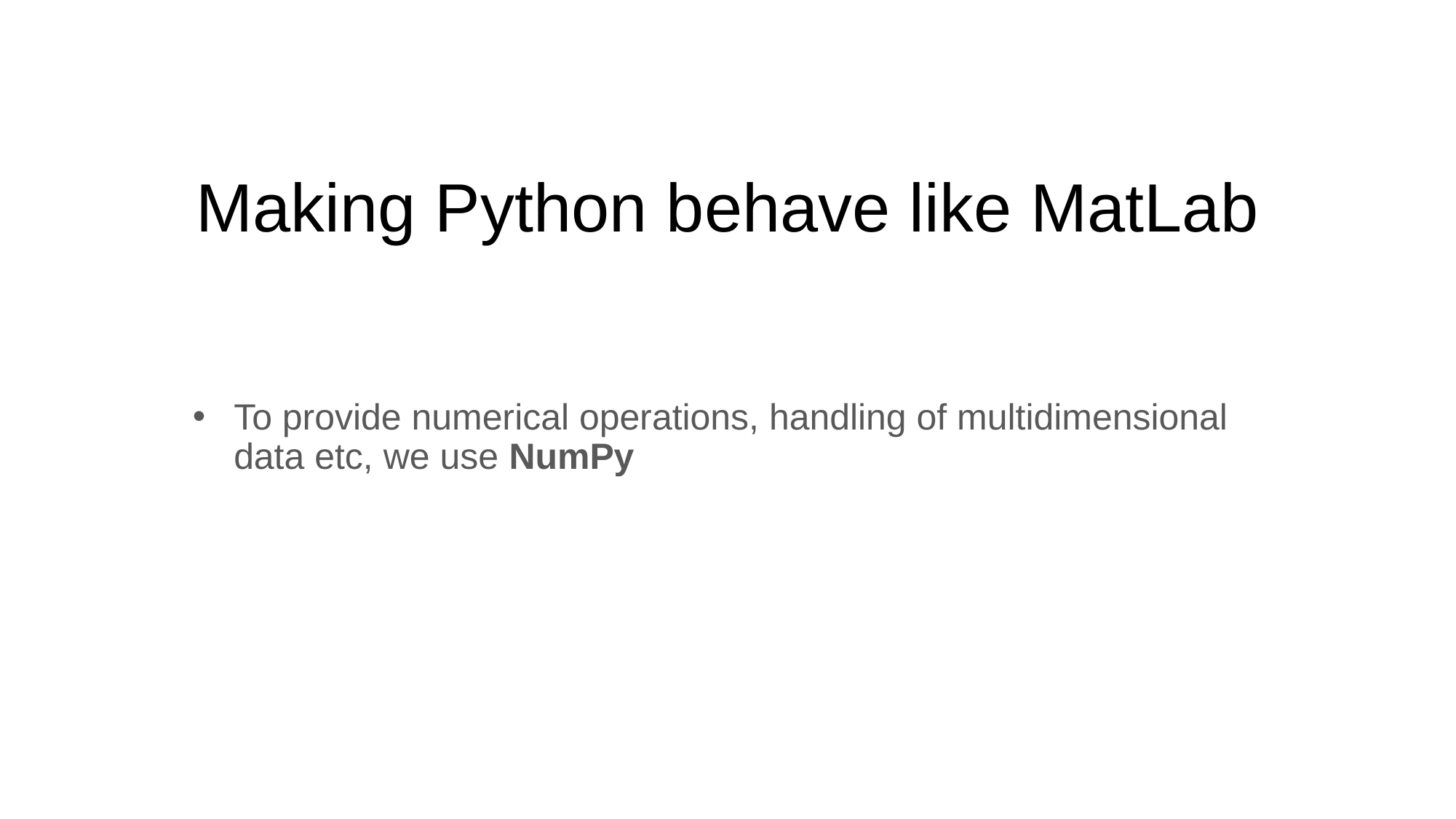

# Making Python behave like MatLab
To provide numerical operations, handling of multidimensional data etc, we use NumPy